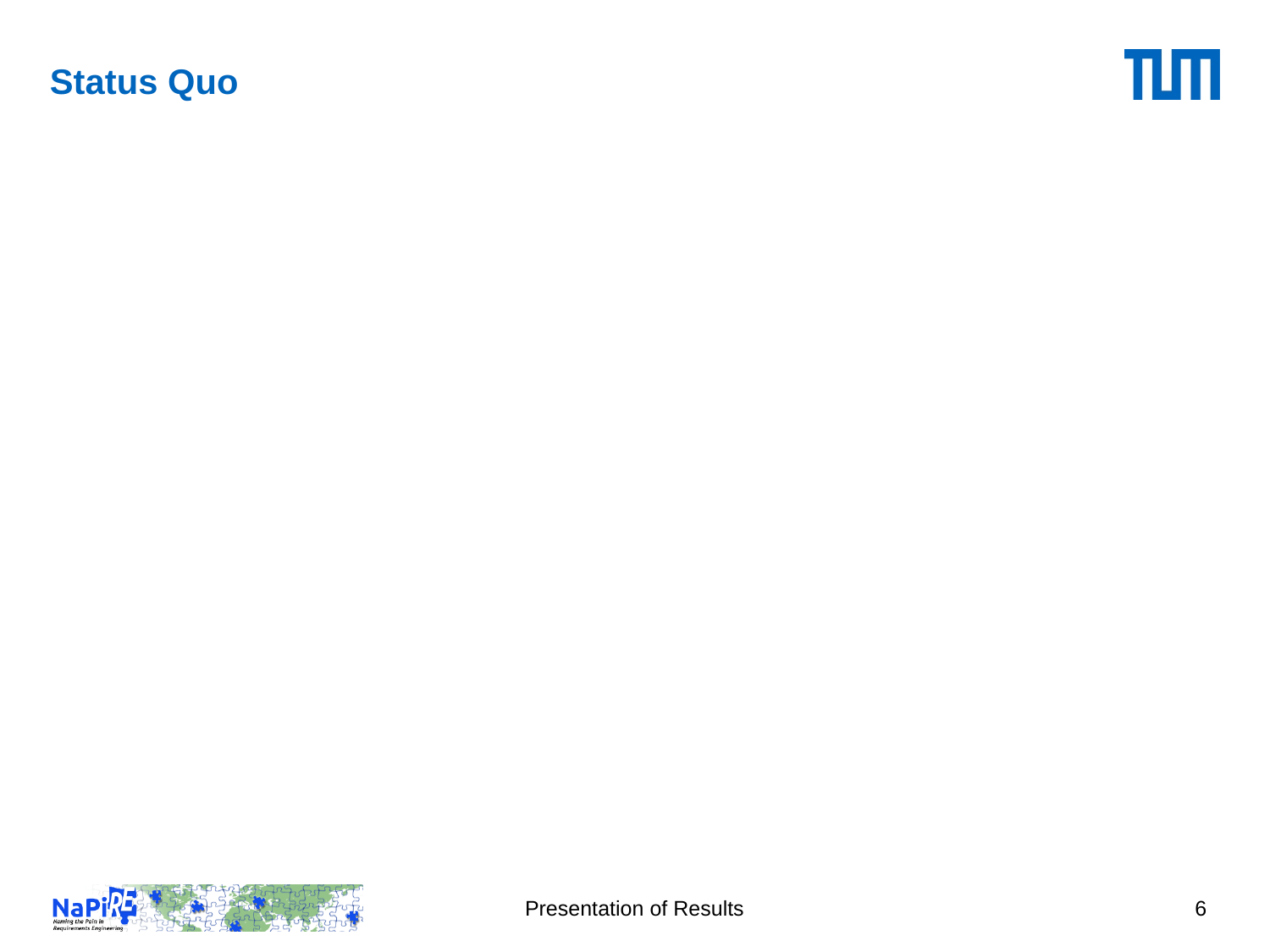

# Status Quo

Presentation of Results
6